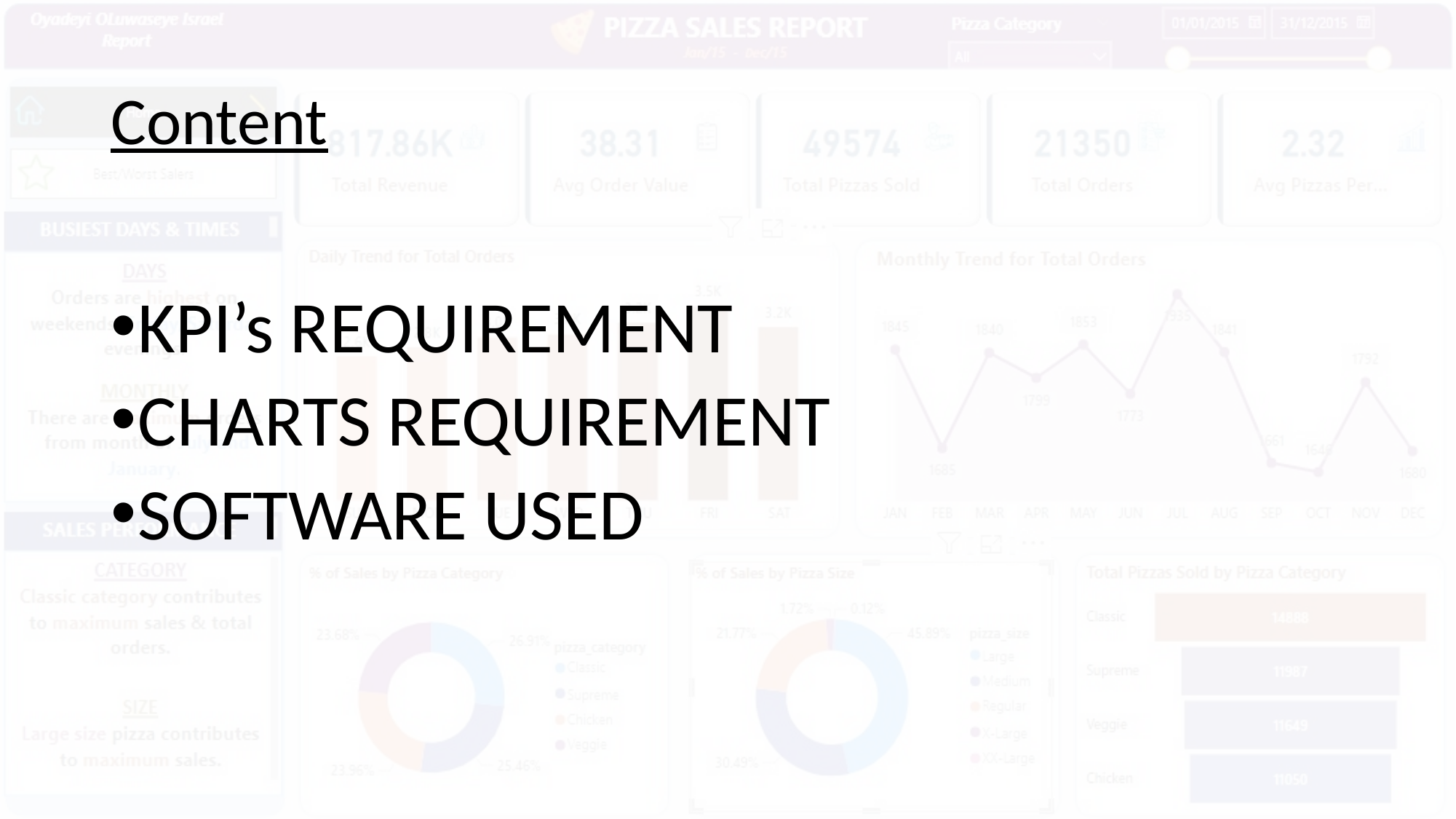

# Content

KPI’s REQUIREMENT
CHARTS REQUIREMENT
SOFTWARE USED